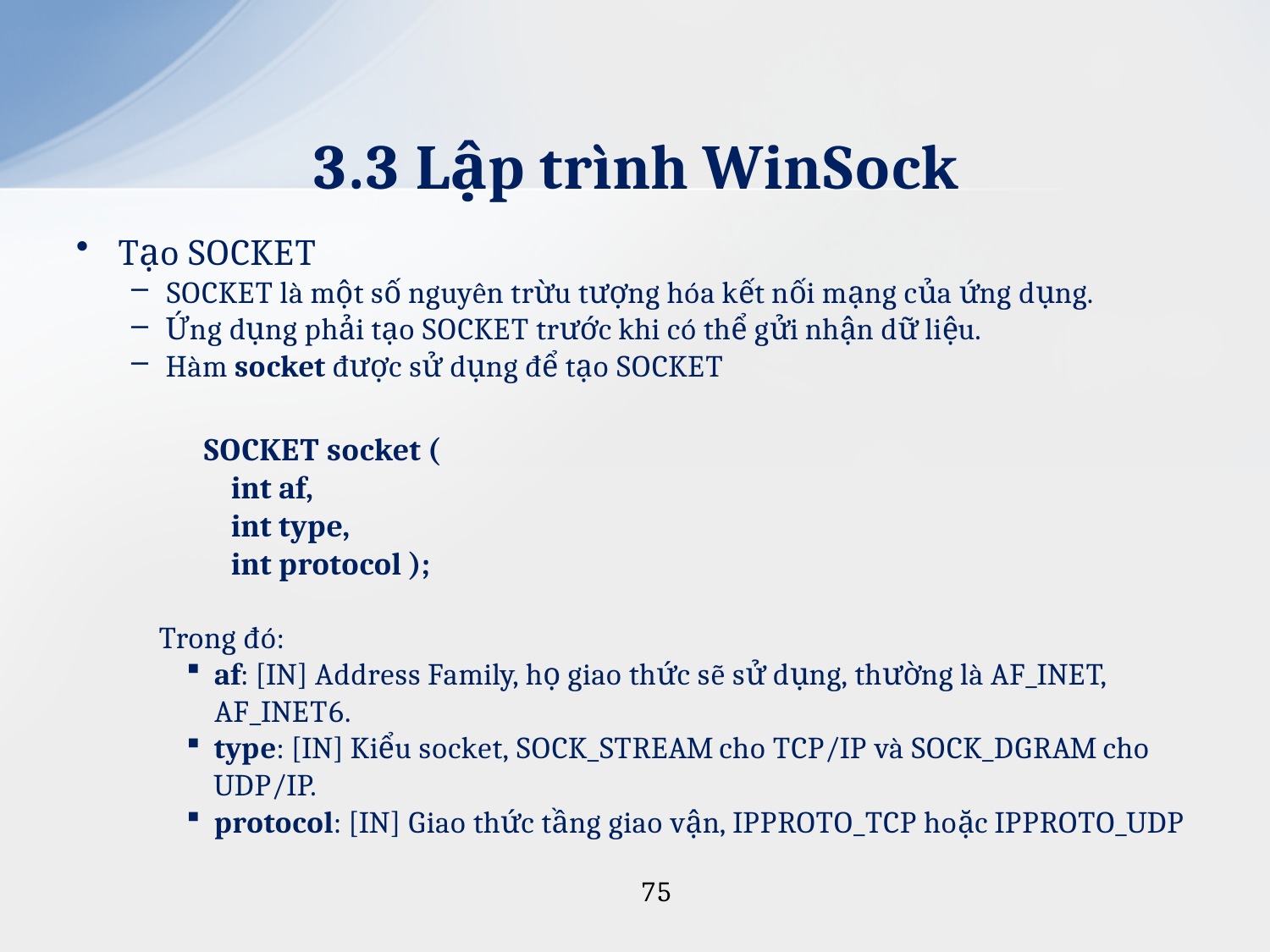

# 3.3 Lập trình WinSock
Tạo SOCKET
SOCKET là một số nguyên trừu tượng hóa kết nối mạng của ứng dụng.
Ứng dụng phải tạo SOCKET trước khi có thể gửi nhận dữ liệu.
Hàm socket được sử dụng để tạo SOCKET

    Trong đó:
af: [IN] Address Family, họ giao thức sẽ sử dụng, thường là AF_INET, AF_INET6.
type: [IN] Kiểu socket, SOCK_STREAM cho TCP/IP và SOCK_DGRAM cho UDP/IP.
protocol: [IN] Giao thức tầng giao vận, IPPROTO_TCP hoặc IPPROTO_UDP
SOCKET socket (
    int af,
    int type,
    int protocol );
75